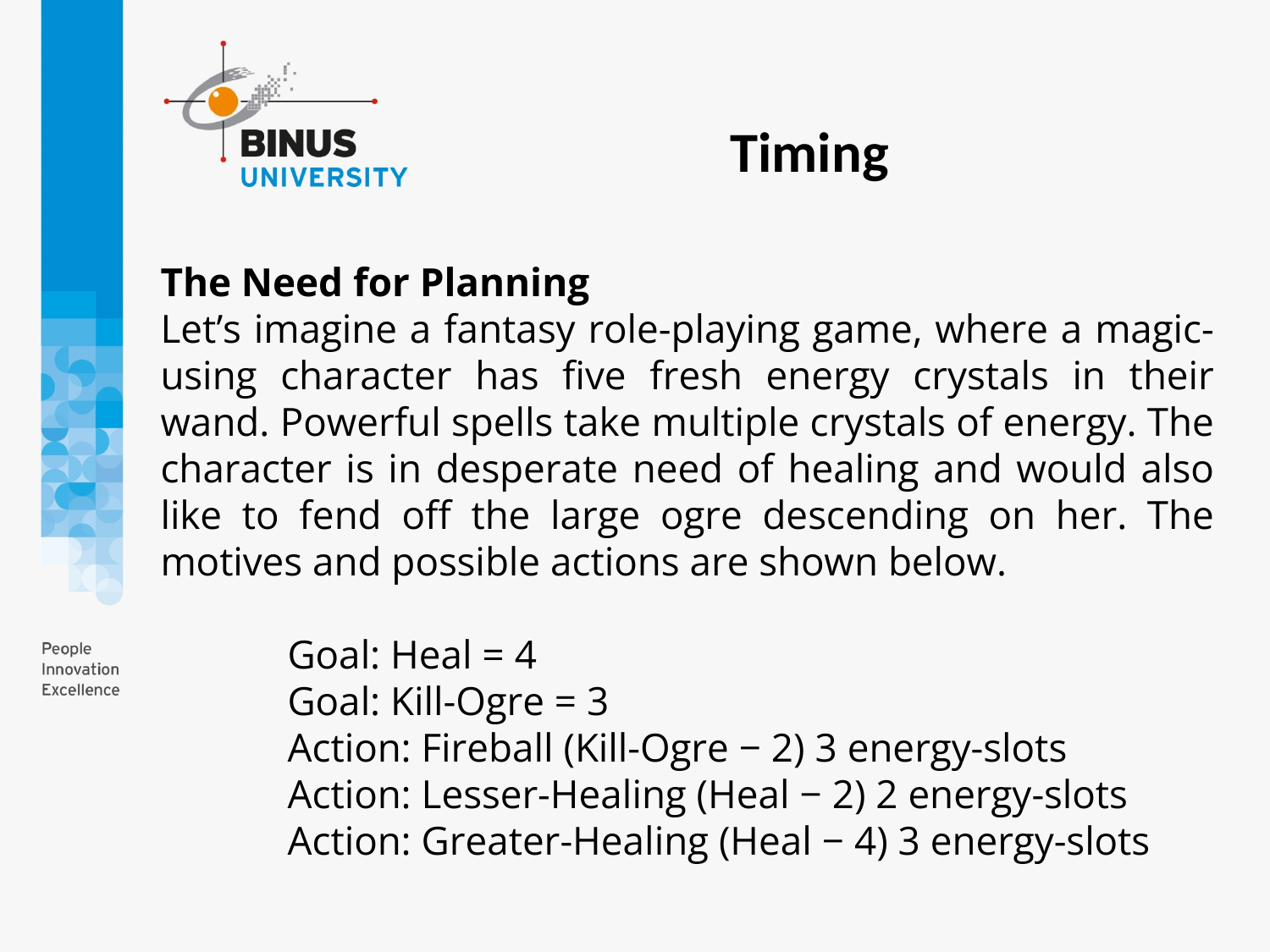

Timing
The Need for Planning
Let’s imagine a fantasy role-playing game, where a magic-using character has five fresh energy crystals in their wand. Powerful spells take multiple crystals of energy. The character is in desperate need of healing and would also like to fend off the large ogre descending on her. The motives and possible actions are shown below.

Goal: Heal = 4
Goal: Kill-Ogre = 3
Action: Fireball (Kill-Ogre − 2) 3 energy-slots
Action: Lesser-Healing (Heal − 2) 2 energy-slots
Action: Greater-Healing (Heal − 4) 3 energy-slots